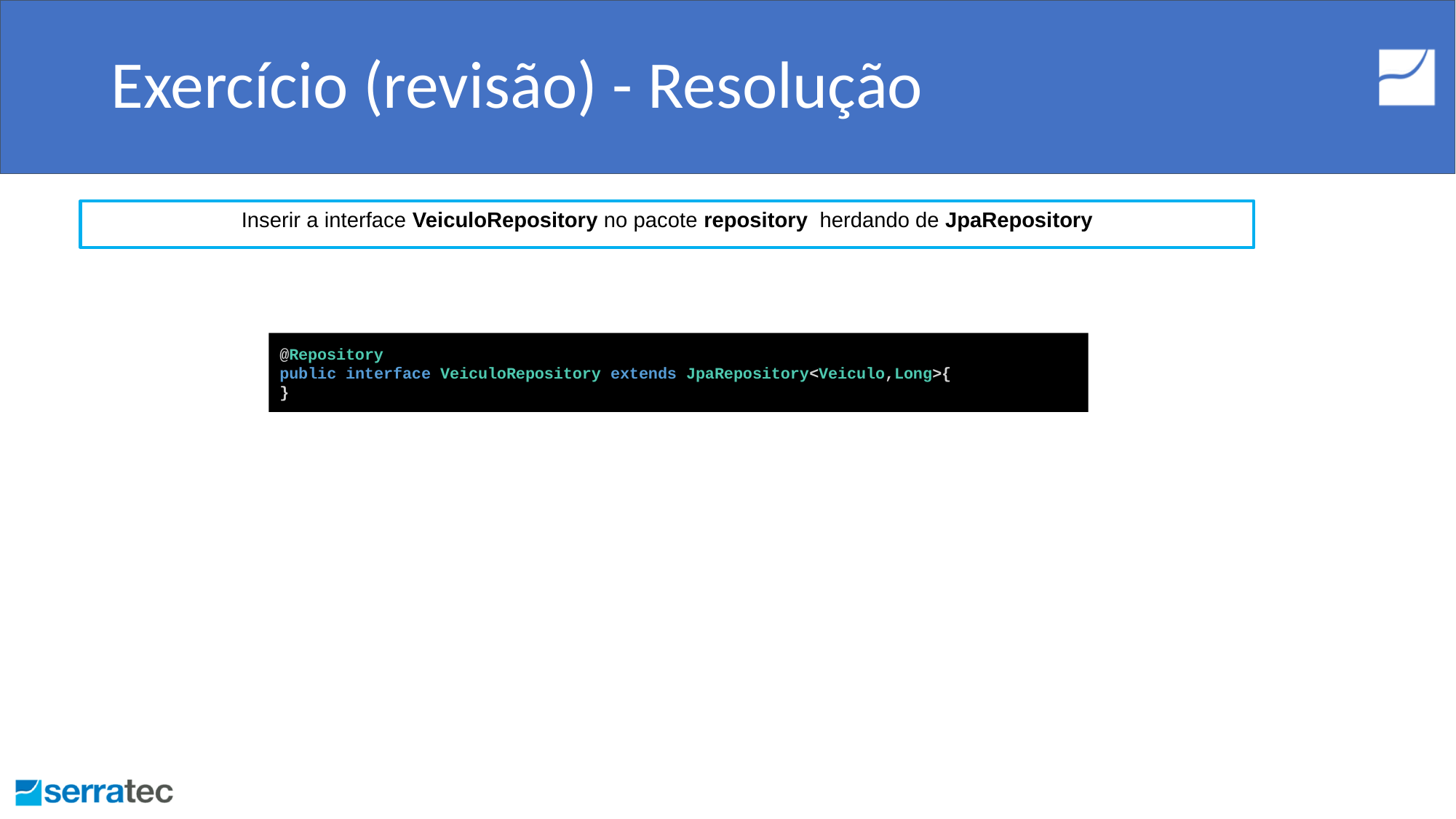

# Exercício (revisão) - Resolução
Inserir a interface VeiculoRepository no pacote repository  herdando de JpaRepository
@Repository
public interface VeiculoRepository extends JpaRepository<Veiculo,Long>{
}